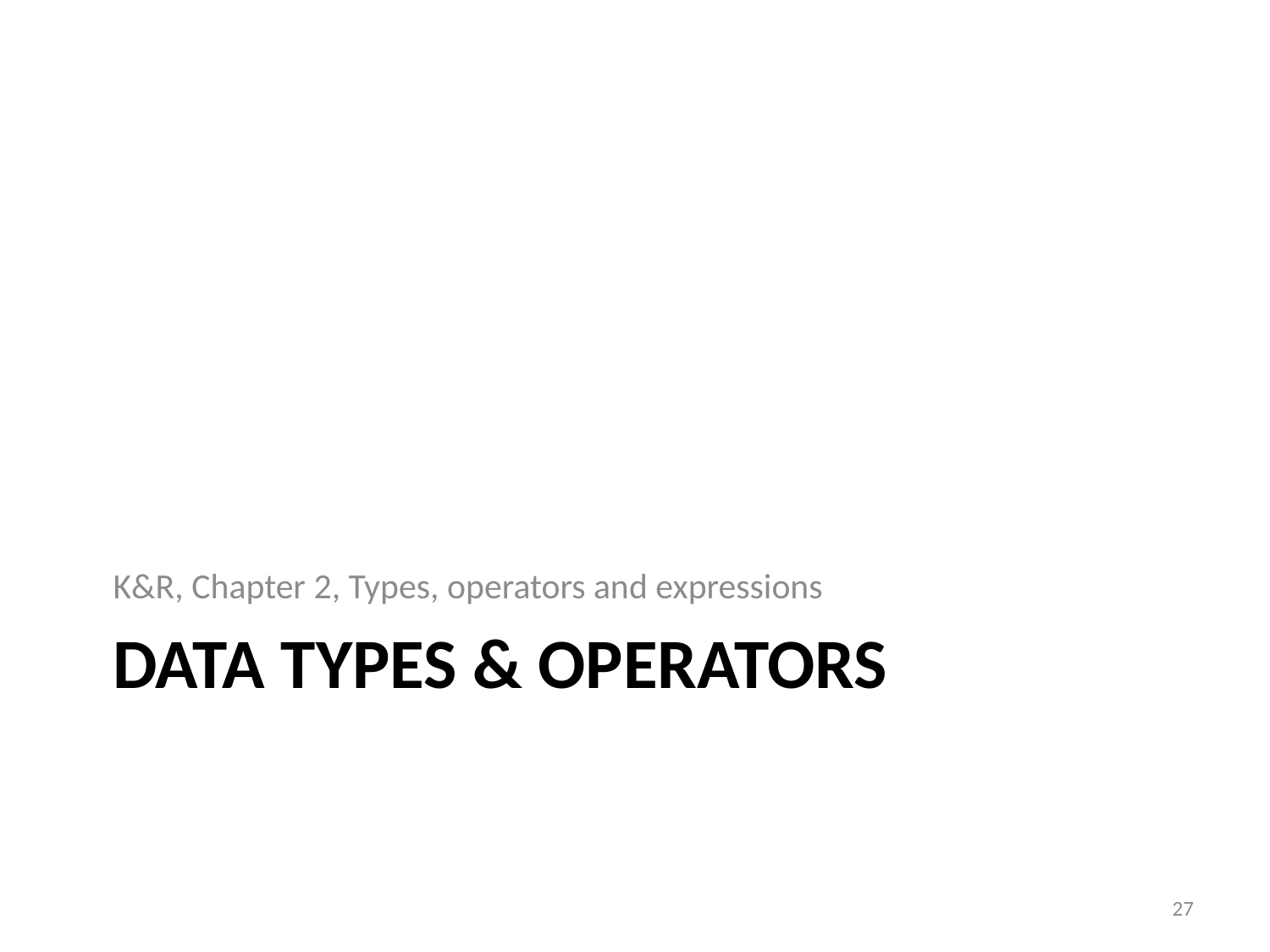

K&R, Chapter 2, Types, operators and expressions
# data types & operators
27